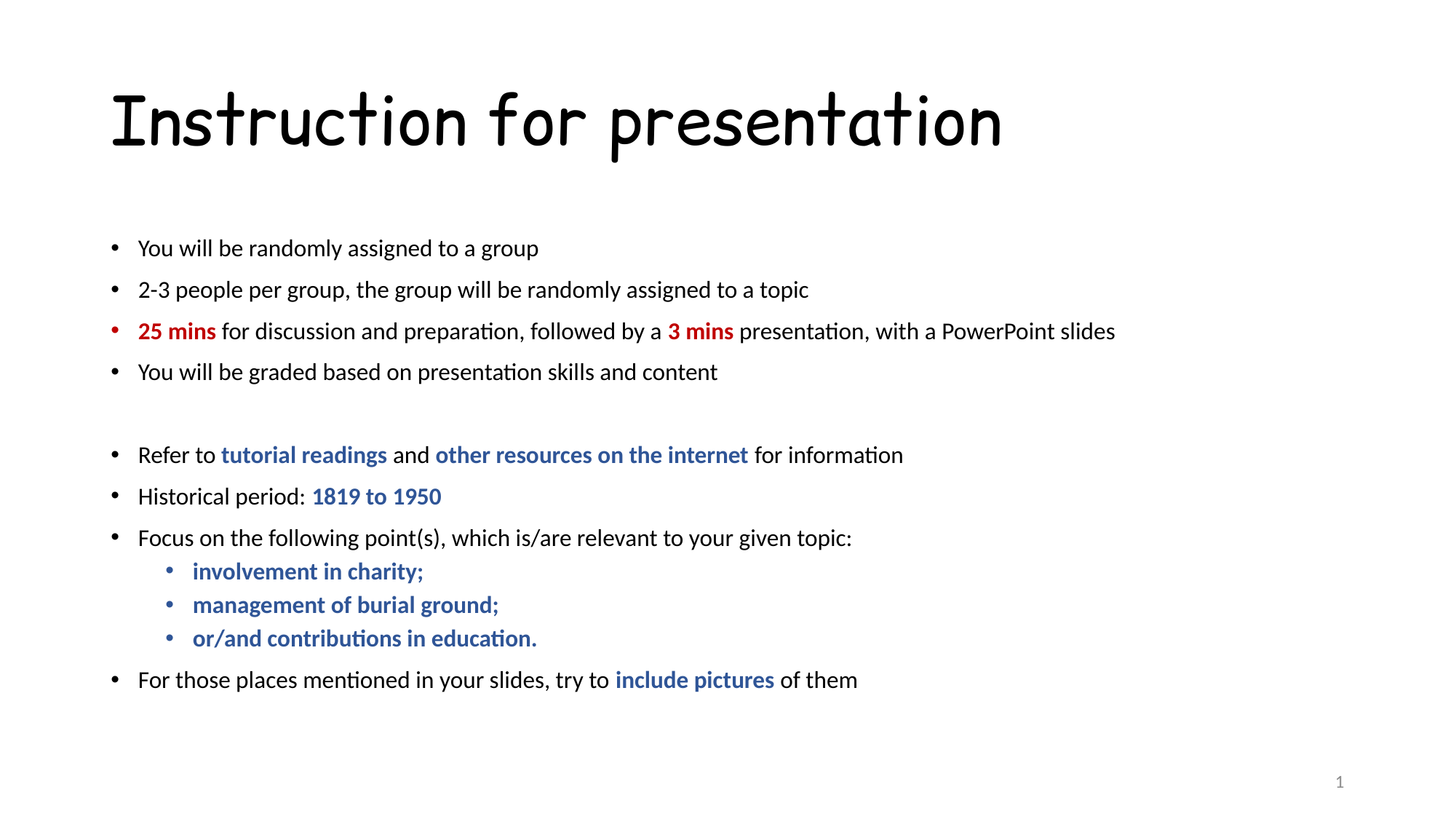

# Instruction for presentation
You will be randomly assigned to a group
2-3 people per group, the group will be randomly assigned to a topic
25 mins for discussion and preparation, followed by a 3 mins presentation, with a PowerPoint slides
You will be graded based on presentation skills and content

Refer to tutorial readings and other resources on the internet for information
Historical period: 1819 to 1950
Focus on the following point(s), which is/are relevant to your given topic:
involvement in charity;
management of burial ground;
or/and contributions in education.
For those places mentioned in your slides, try to include pictures of them
1